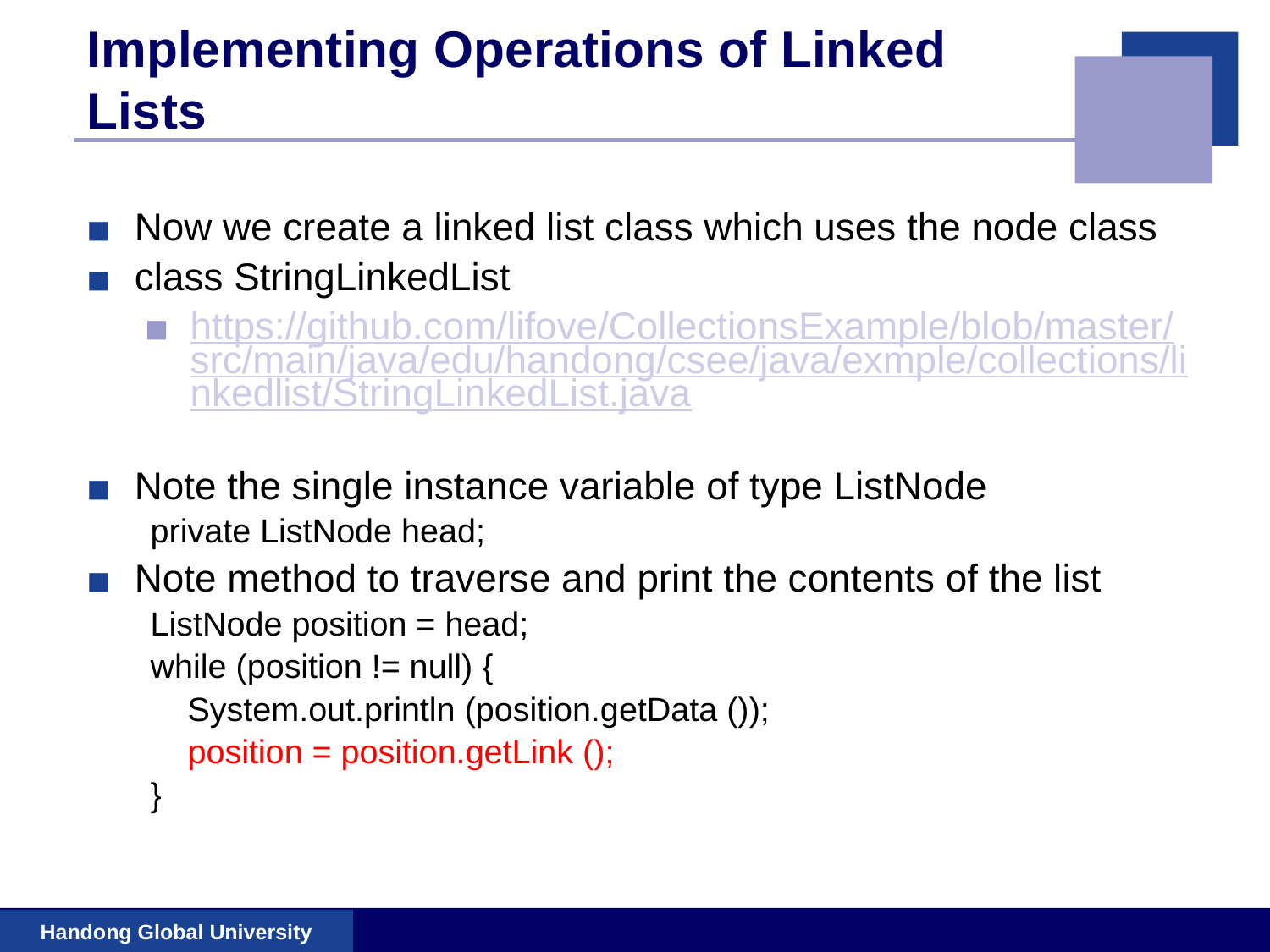

# Implementing Operations of Linked Lists
Now we create a linked list class which uses the node class
class StringLinkedList
https://github.com/lifove/CollectionsExample/blob/master/src/main/java/edu/handong/csee/java/exmple/collections/linkedlist/StringLinkedList.java

Note the single instance variable of type ListNode
private ListNode head;
Note method to traverse and print the contents of the list
ListNode position = head;
while (position != null) {
    System.out.println (position.getData ());
    position = position.getLink ();
}